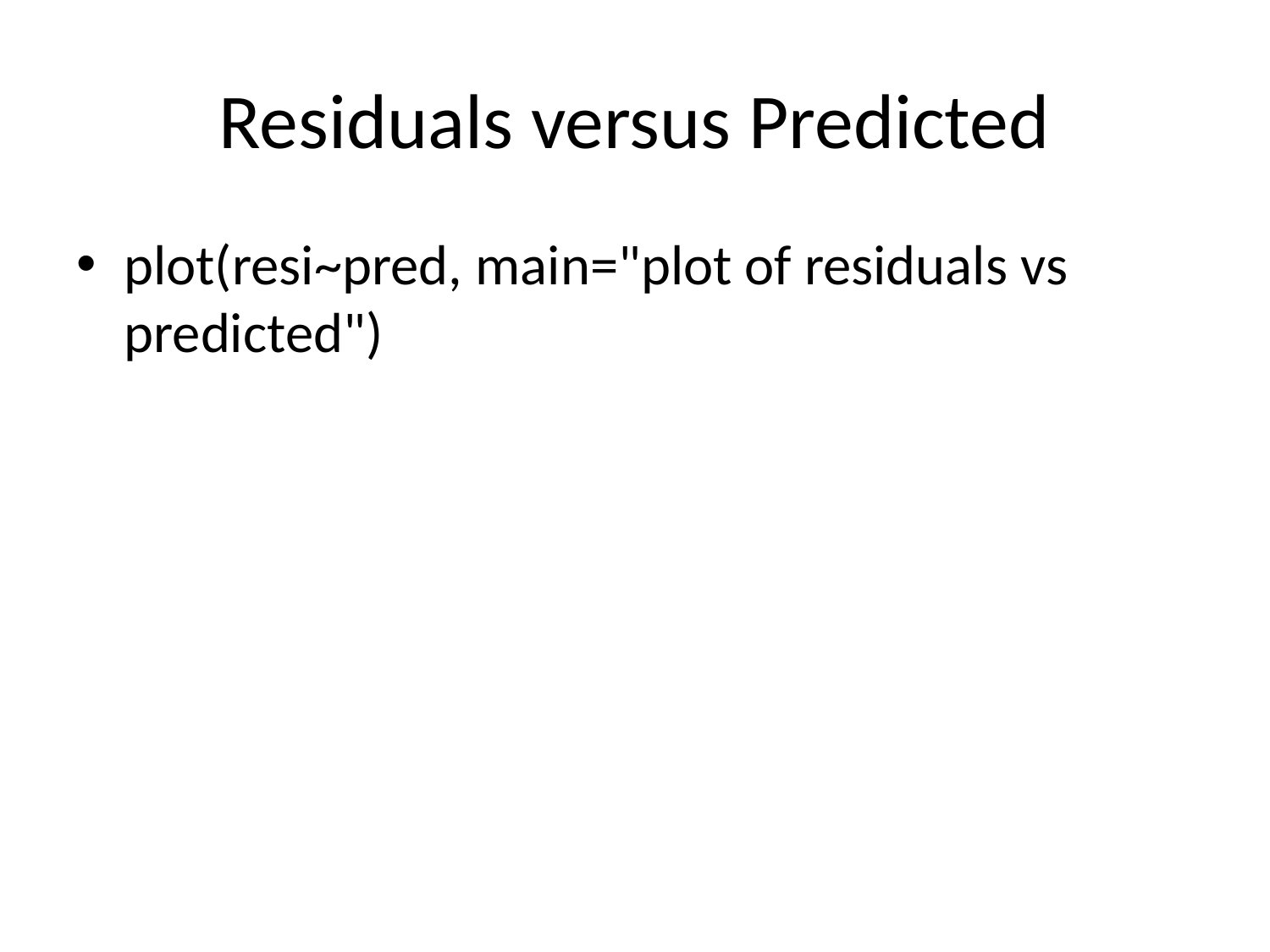

# Residuals versus Predicted
plot(resi~pred, main="plot of residuals vs predicted")